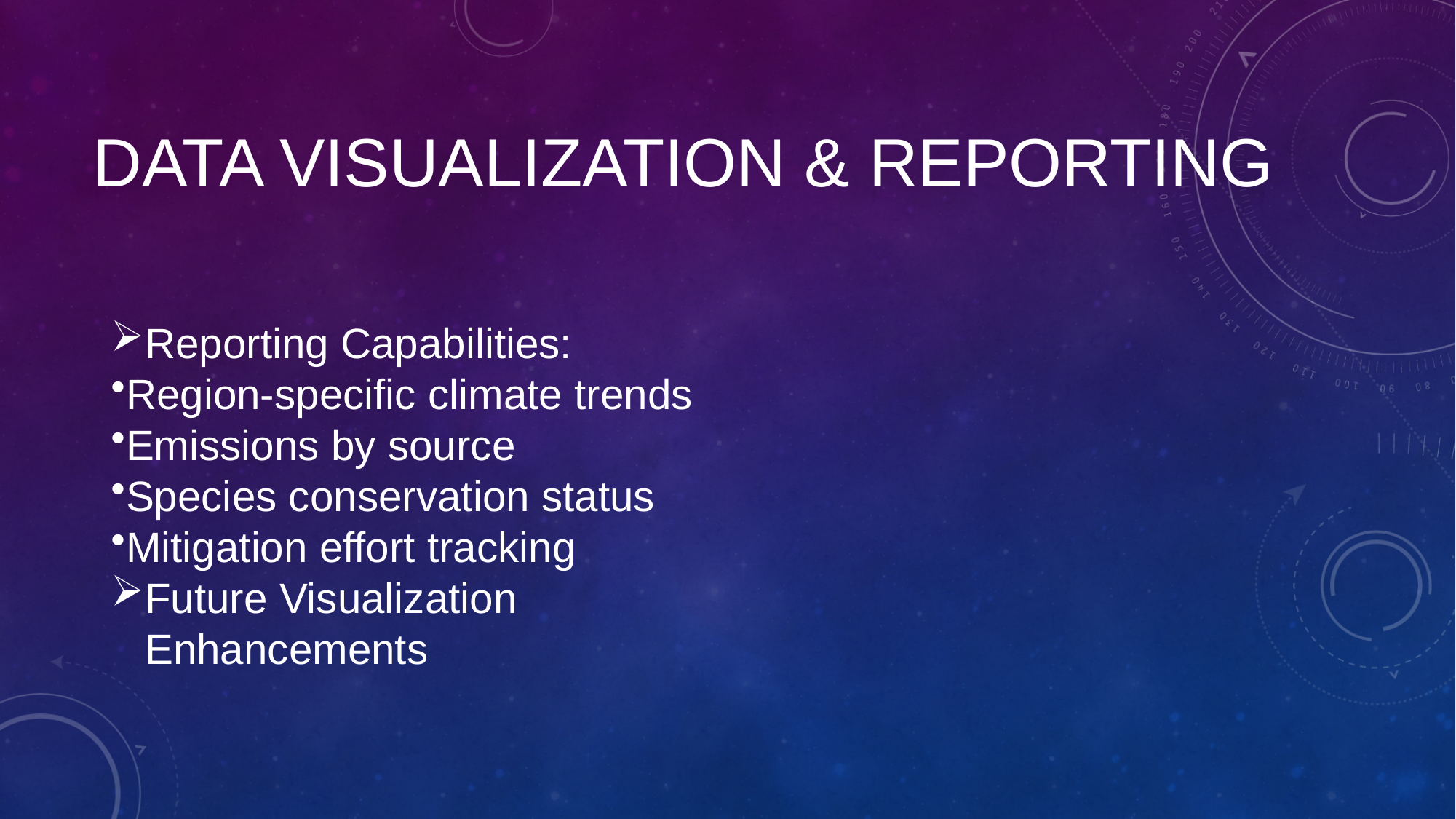

# Data Visualization & Reporting

Reporting Capabilities:
Region-specific climate trends
Emissions by source
Species conservation status
Mitigation effort tracking
Future Visualization Enhancements